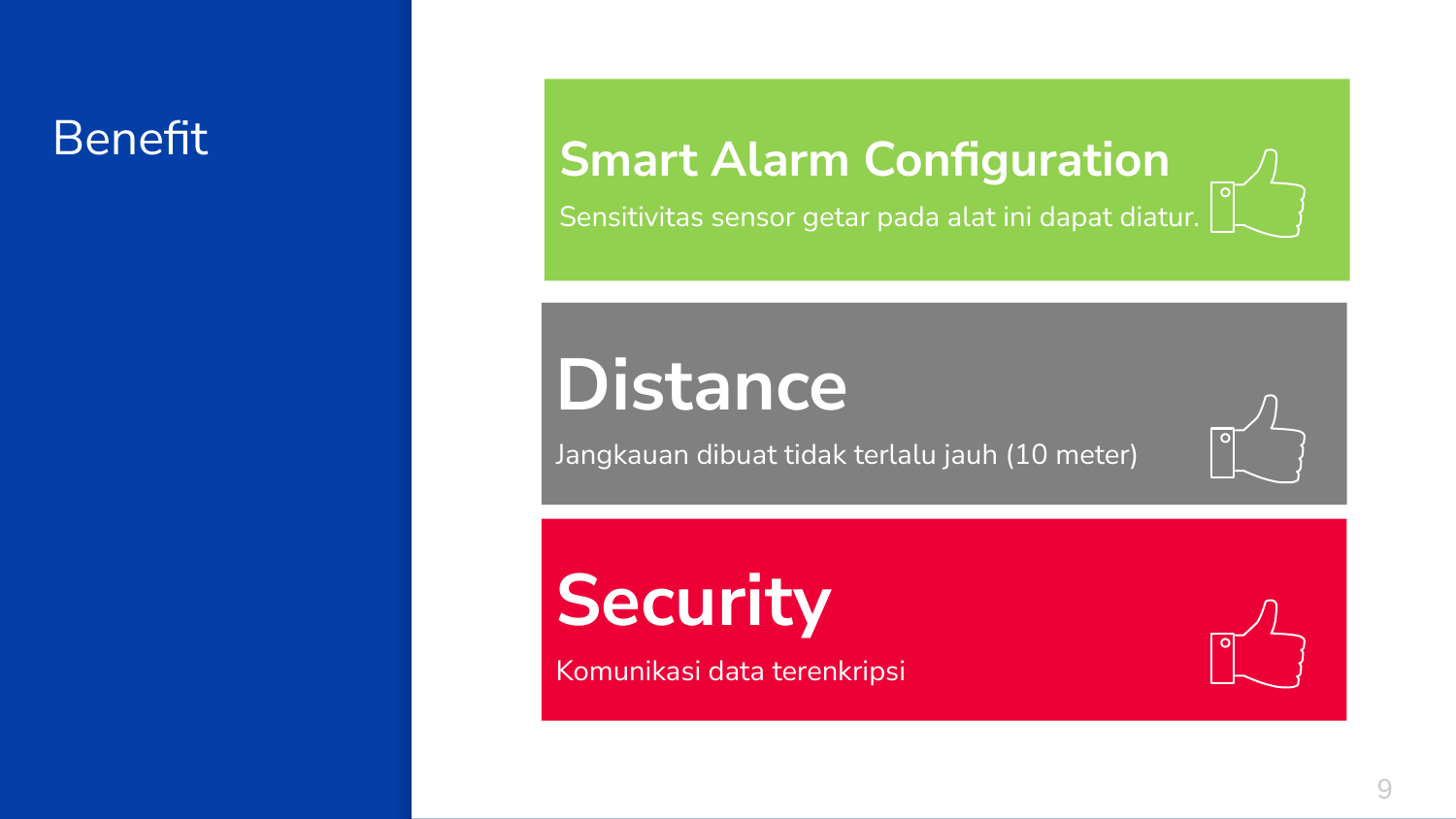

Smart Alarm Configuration
Sensitivitas sensor getar pada alat ini dapat diatur.
# Benefit

Distance
Jangkauan dibuat tidak terlalu jauh (10 meter)

Security
Komunikasi data terenkripsi

9